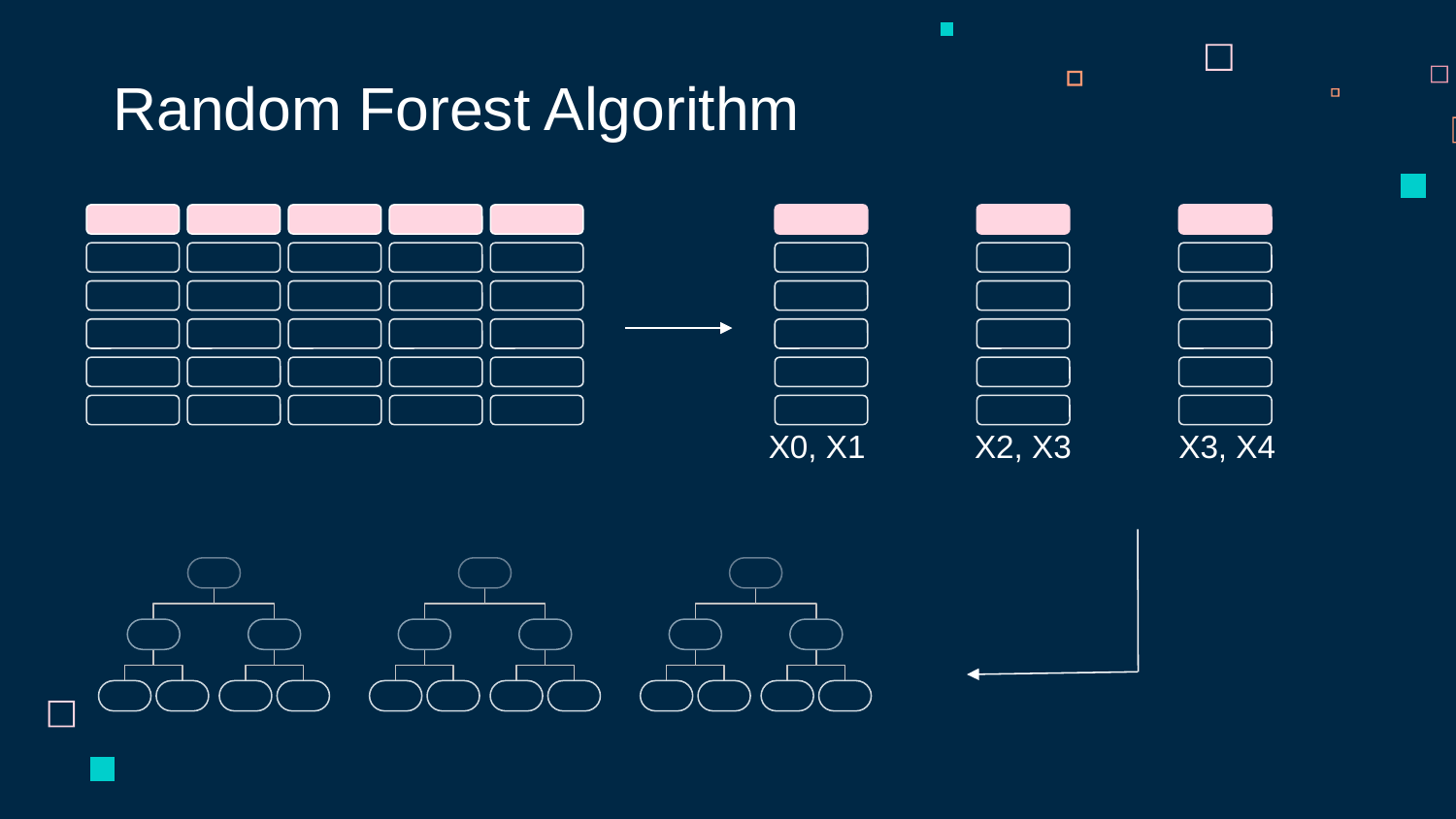

Random Forest Algorithm

X0, X1
X2, X3
X3, X4